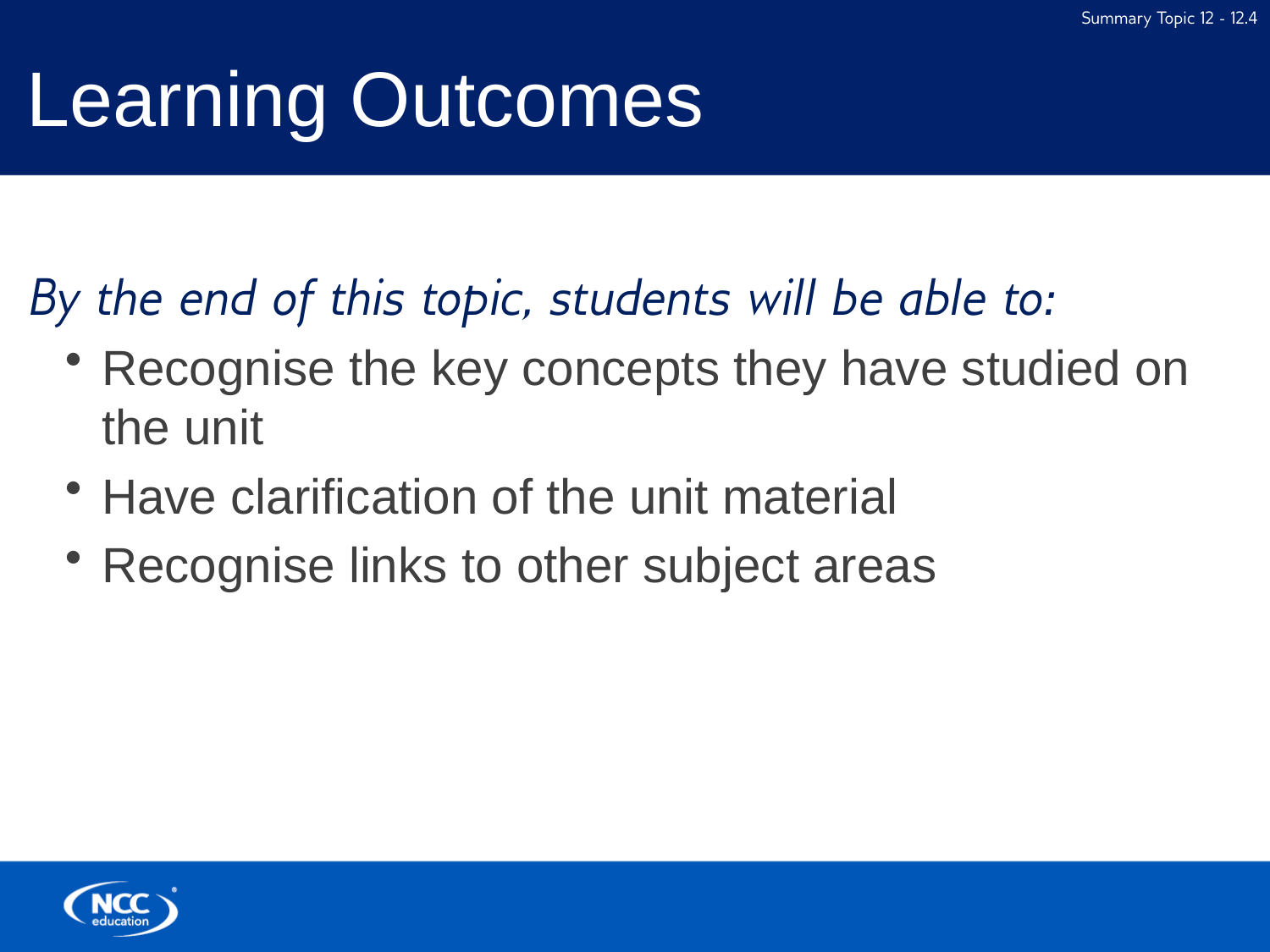

# Learning Outcomes
By the end of this topic, students will be able to:
Recognise the key concepts they have studied on the unit
Have clarification of the unit material
Recognise links to other subject areas